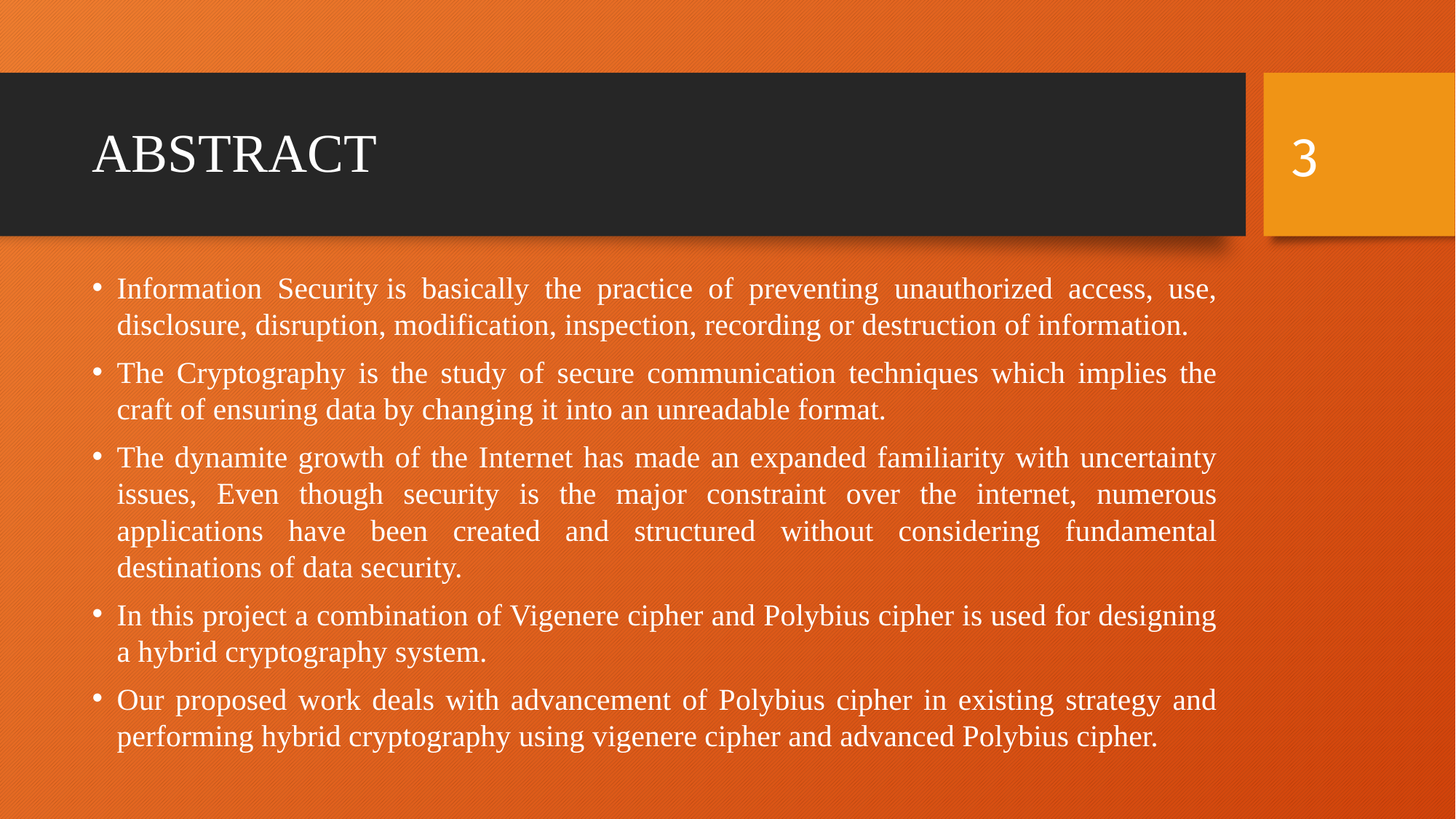

3
# ABSTRACT
Information Security is basically the practice of preventing unauthorized access, use, disclosure, disruption, modification, inspection, recording or destruction of information.
The Cryptography is the study of secure communication techniques which implies the craft of ensuring data by changing it into an unreadable format.
The dynamite growth of the Internet has made an expanded familiarity with uncertainty issues, Even though security is the major constraint over the internet, numerous applications have been created and structured without considering fundamental destinations of data security.
In this project a combination of Vigenere cipher and Polybius cipher is used for designing a hybrid cryptography system.
Our proposed work deals with advancement of Polybius cipher in existing strategy and performing hybrid cryptography using vigenere cipher and advanced Polybius cipher.